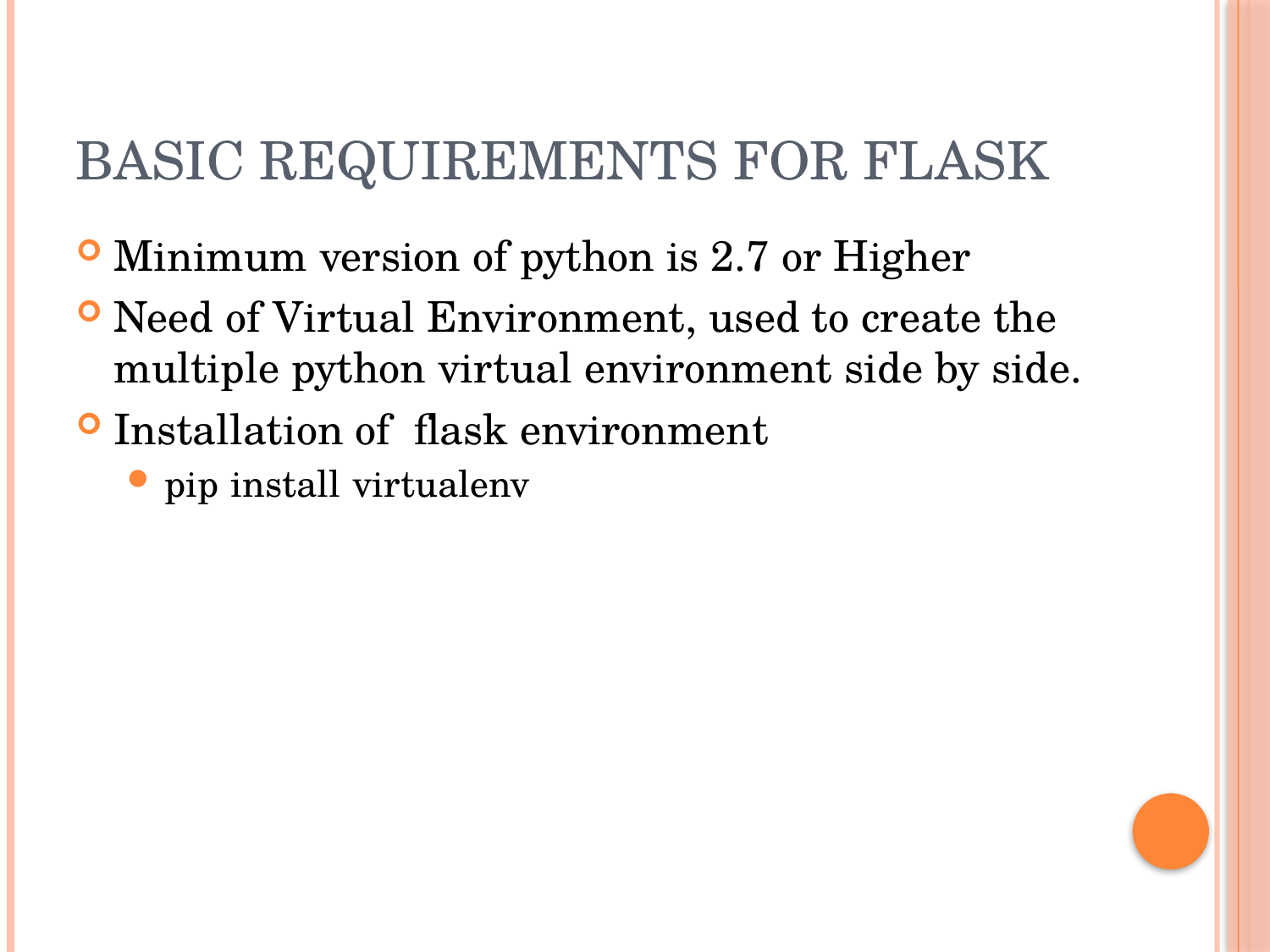

# Basic requirements for Flask
Minimum version of python is 2.7 or Higher
Need of Virtual Environment, used to create the multiple python virtual environment side by side.
Installation of  flask environment
pip install virtualenv